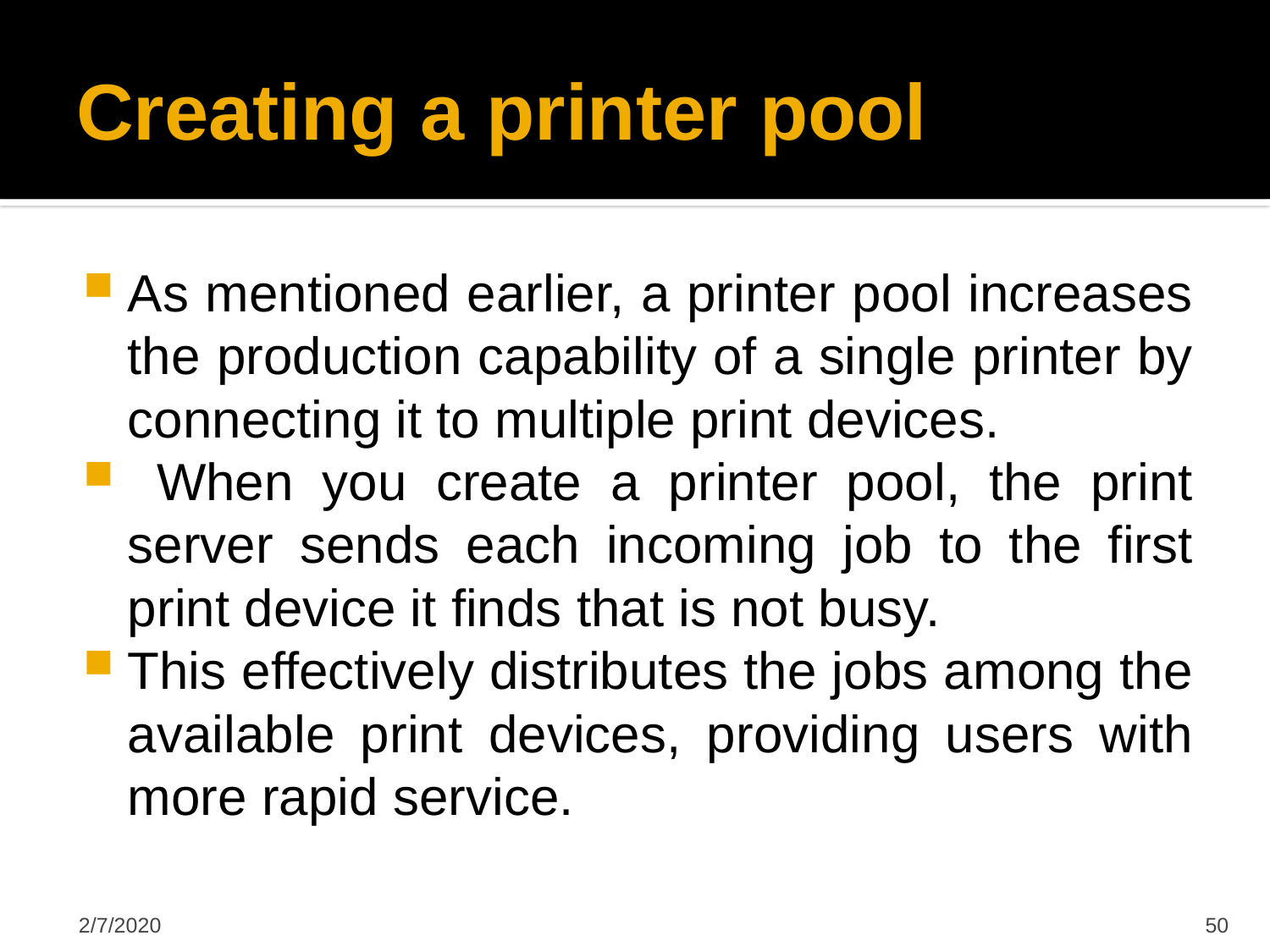

# Creating a printer pool
As mentioned earlier, a printer pool increases the production capability of a single printer by connecting it to multiple print devices.
 When you create a printer pool, the print server sends each incoming job to the first print device it finds that is not busy.
This effectively distributes the jobs among the available print devices, providing users with more rapid service.

2/7/2020
50